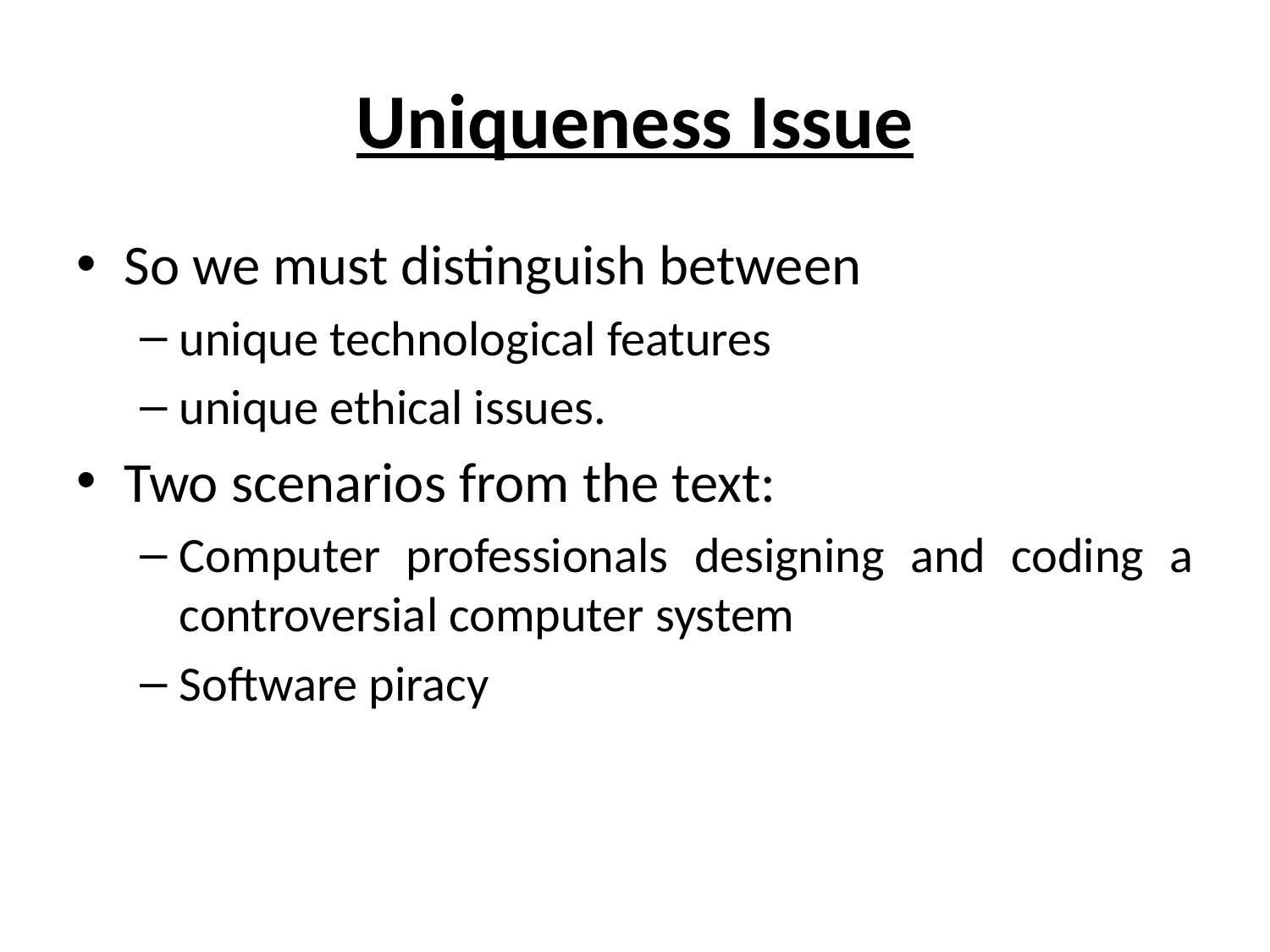

# Uniqueness Issue
So we must distinguish between
unique technological features
unique ethical issues.
Two scenarios from the text:
Computer professionals designing and coding a controversial computer system
Software piracy